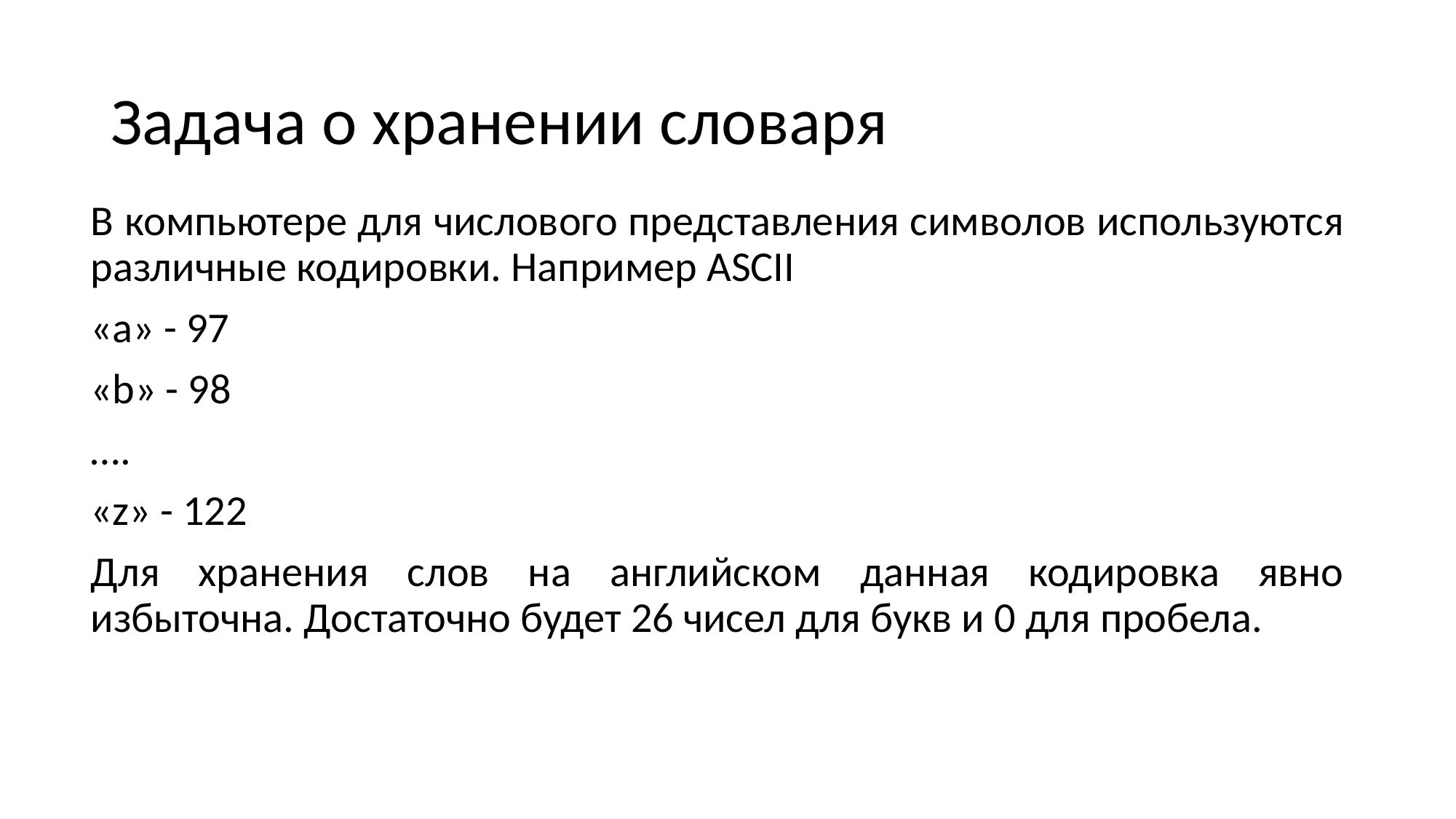

# Задача о хранении словаря
В компьютере для числового представления символов используются различные кодировки. Например ASCII
«a» - 97
«b» - 98
….
«z» - 122
Для хранения слов на английском данная кодировка явно избыточна. Достаточно будет 26 чисел для букв и 0 для пробела.